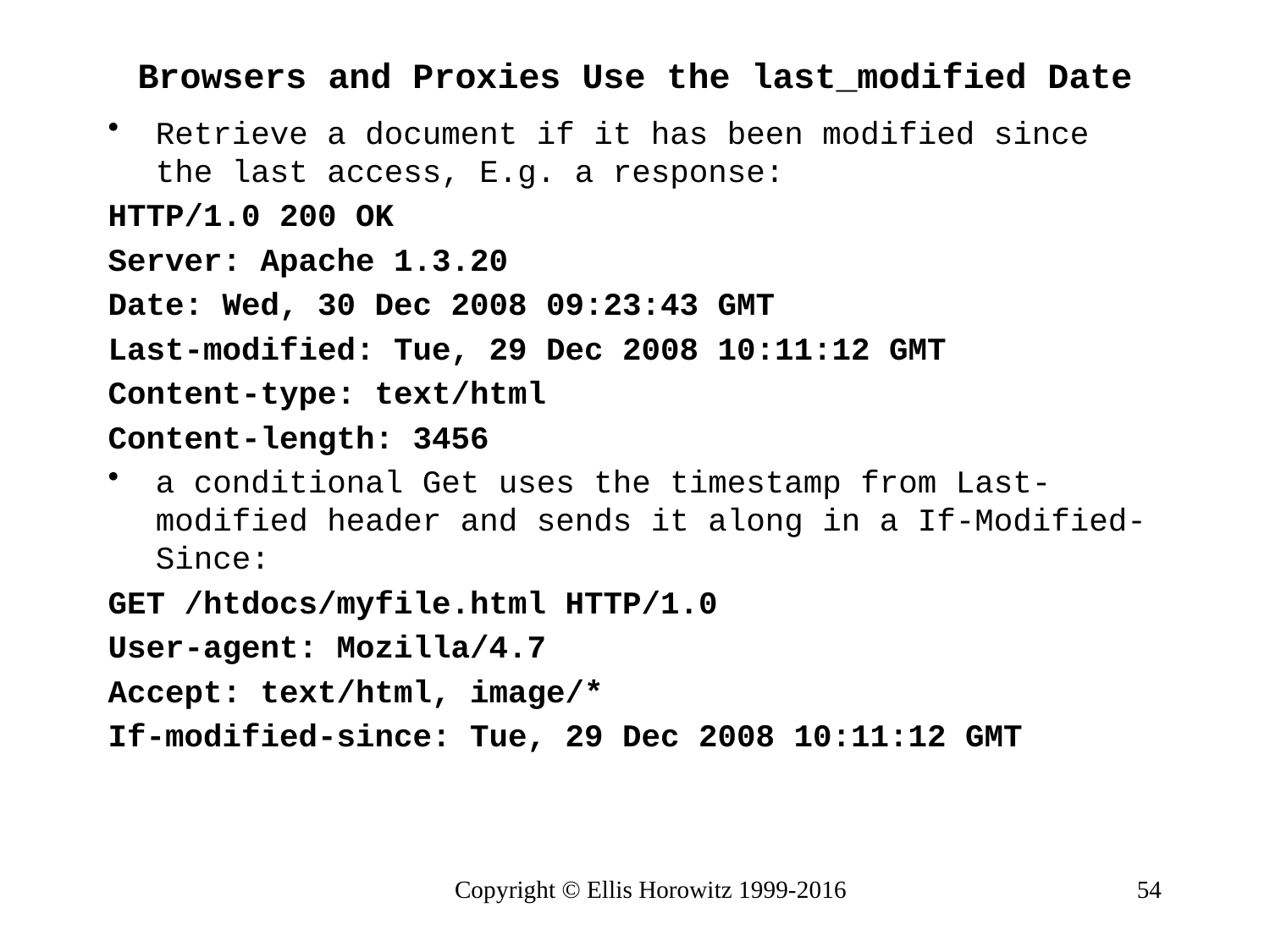

# Browsers and Proxies Use the last_modified Date
Retrieve a document if it has been modified since the last access, E.g. a response:
HTTP/1.0 200 OK
Server: Apache 1.3.20
Date: Wed, 30 Dec 2008 09:23:43 GMT
Last-modified: Tue, 29 Dec 2008 10:11:12 GMT
Content-type: text/html
Content-length: 3456
a conditional Get uses the timestamp from Last-modified header and sends it along in a If-Modified-Since:
GET /htdocs/myfile.html HTTP/1.0
User-agent: Mozilla/4.7
Accept: text/html, image/*
If-modified-since: Tue, 29 Dec 2008 10:11:12 GMT
Copyright © Ellis Horowitz 1999-2016
54